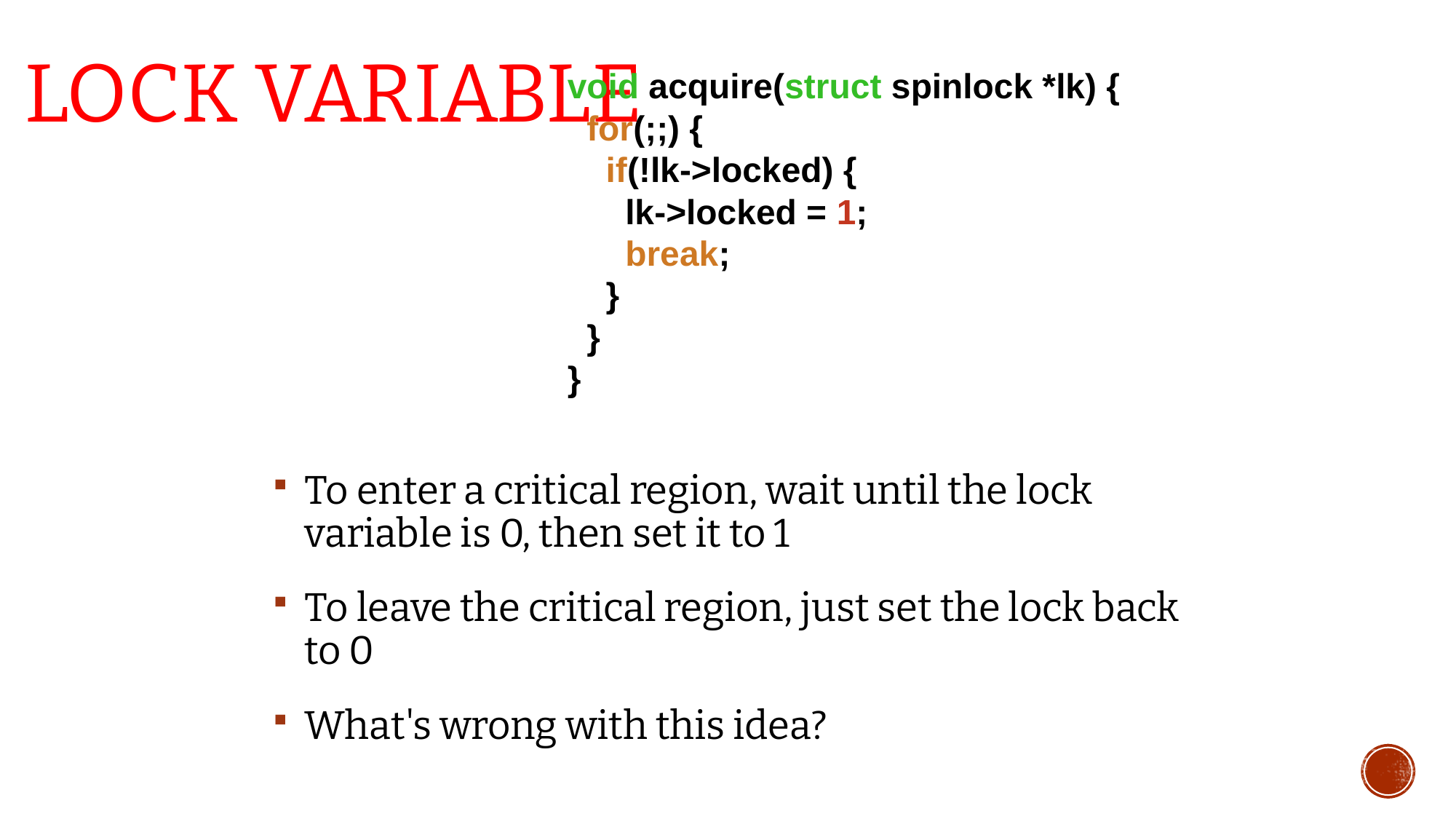

# Lock Variable
void acquire(struct spinlock *lk) {
  for(;;) {
    if(!lk->locked) {
      lk->locked = 1;
      break;
    }
  }
}
To enter a critical region, wait until the lock variable is 0, then set it to 1
To leave the critical region, just set the lock back to 0
What's wrong with this idea?